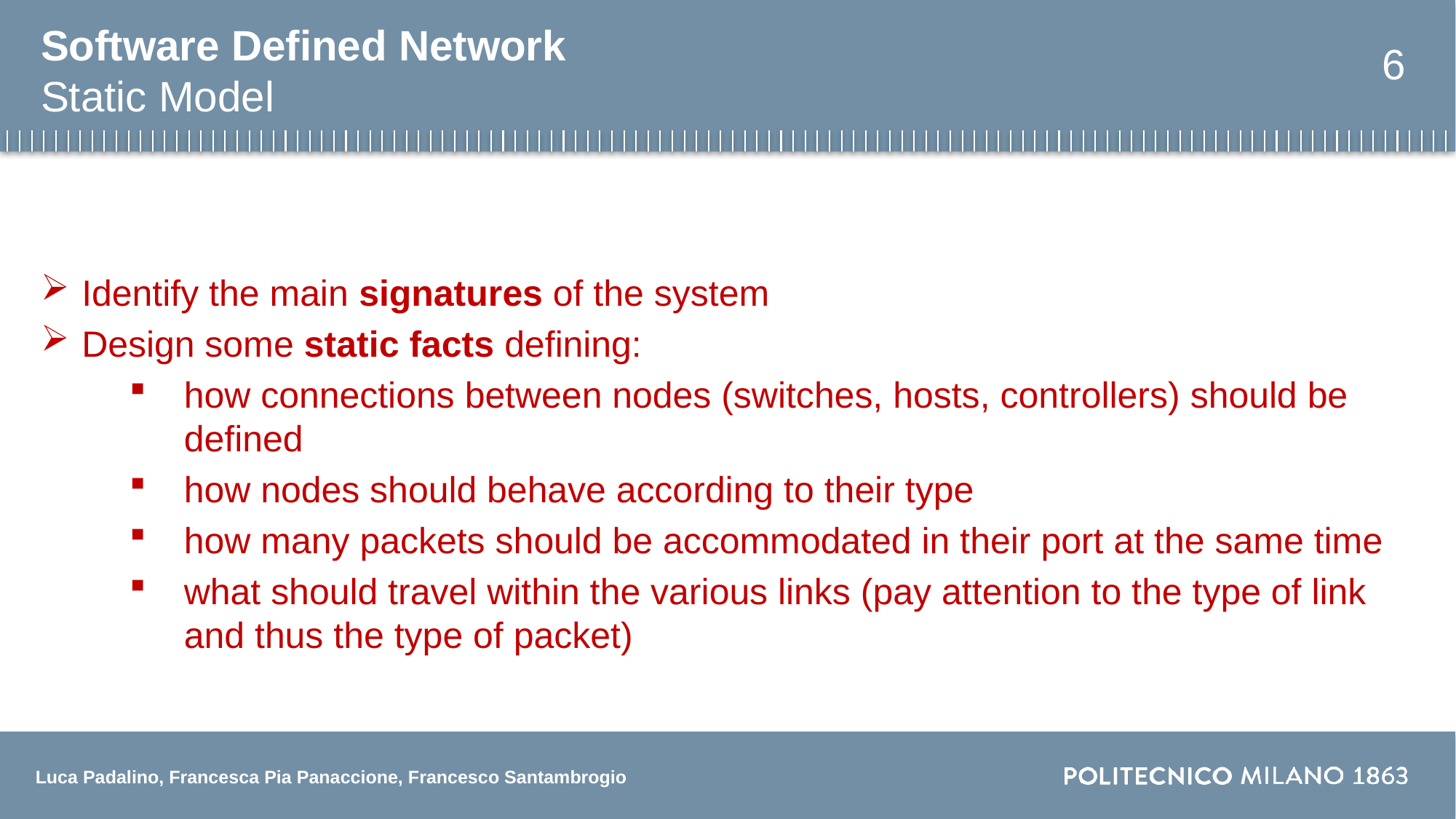

Software Defined Network
6
Static Model
Identify the main signatures of the system
Design some static facts defining:
how connections between nodes (switches, hosts, controllers) should be defined
how nodes should behave according to their type
how many packets should be accommodated in their port at the same time
what should travel within the various links (pay attention to the type of link and thus the type of packet)